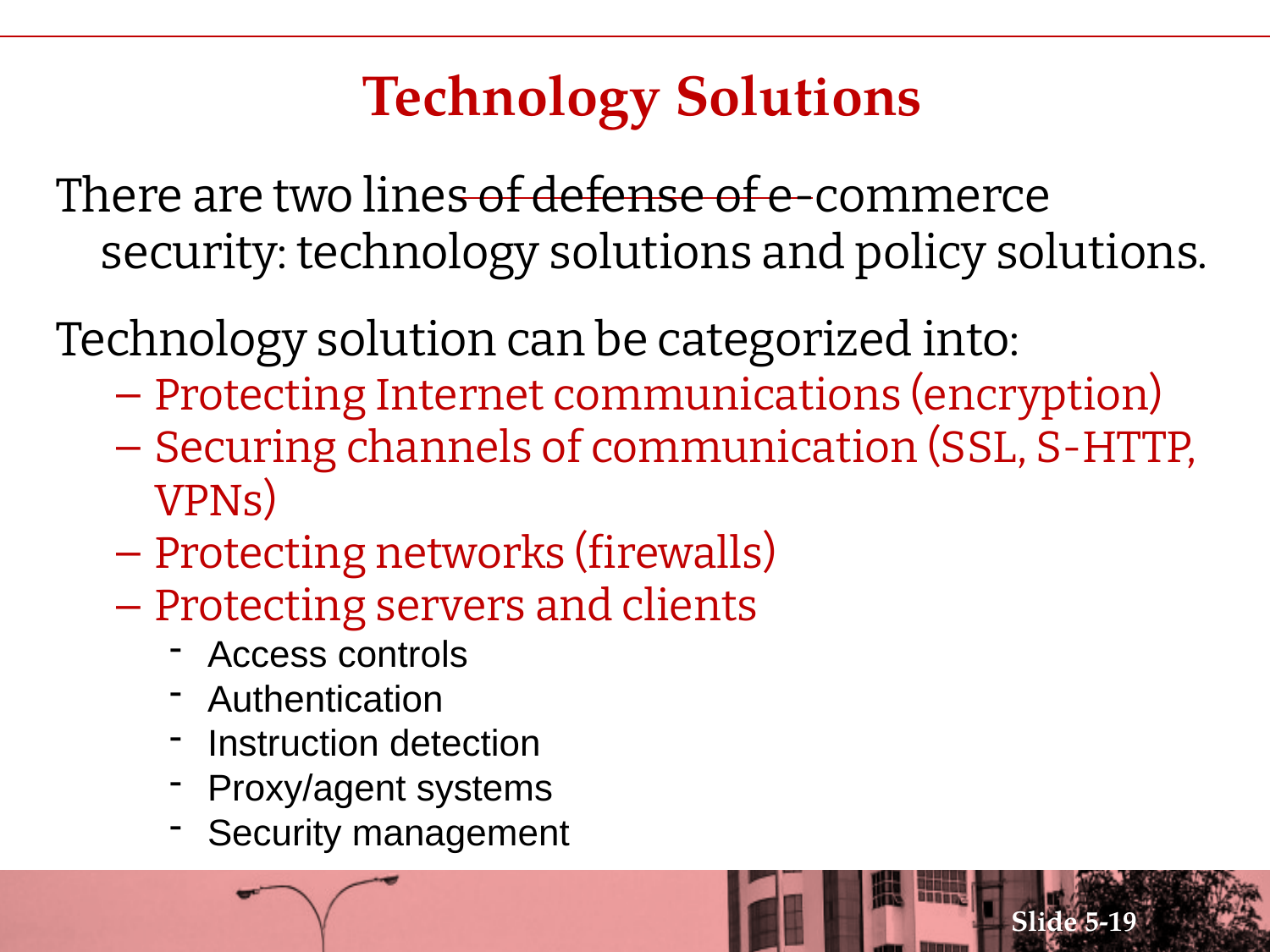

# Technology Solutions
There are two lines of defense of e-commerce security: technology solutions and policy solutions.
Technology solution can be categorized into:
Protecting Internet communications (encryption)
Securing channels of communication (SSL, S-HTTP, VPNs)
Protecting networks (firewalls)
Protecting servers and clients
Access controls
Authentication
Instruction detection
Proxy/agent systems
Security management

Slide 5-19